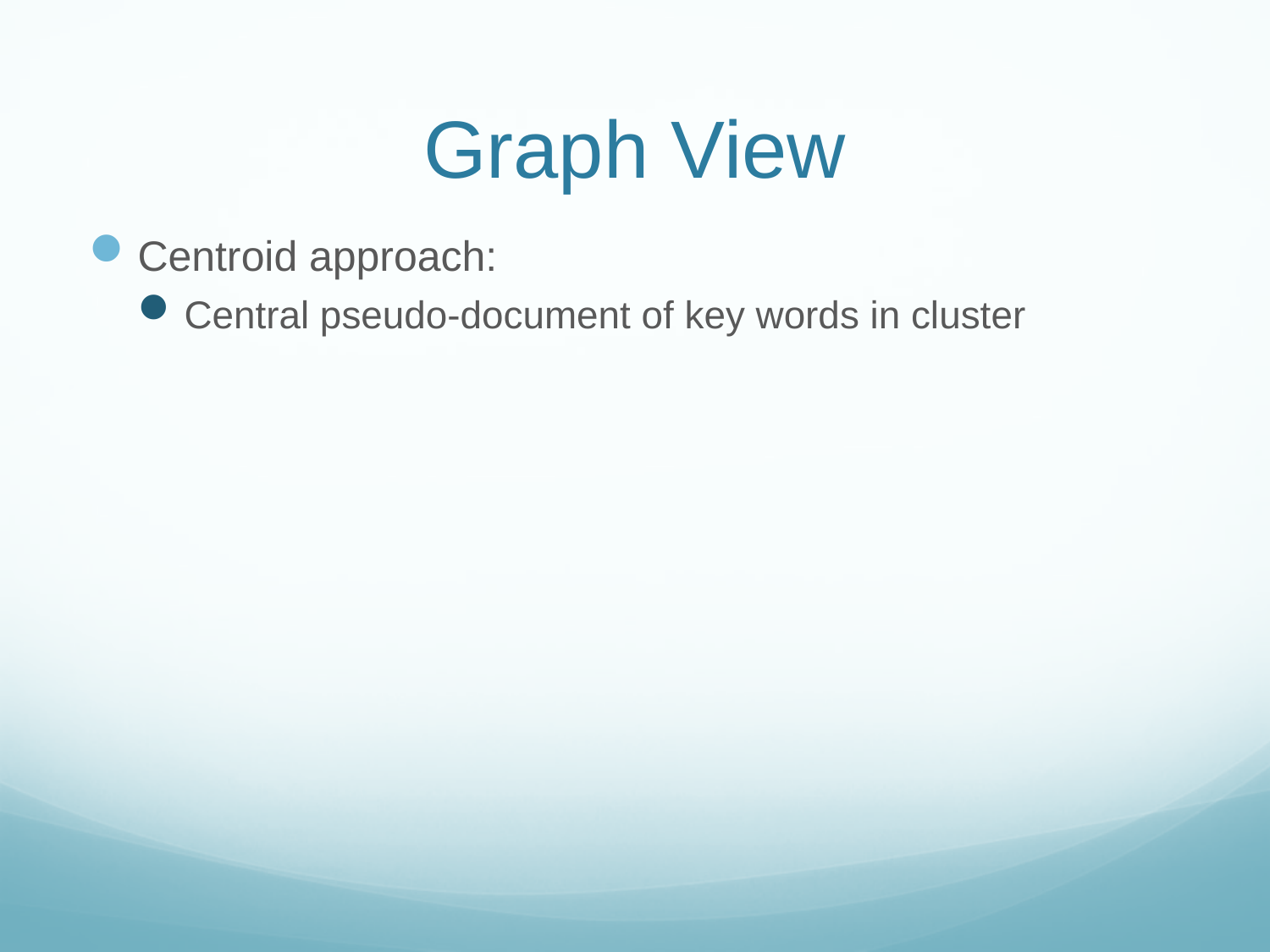

# Graph View
Centroid approach:
Central pseudo-document of key words in cluster